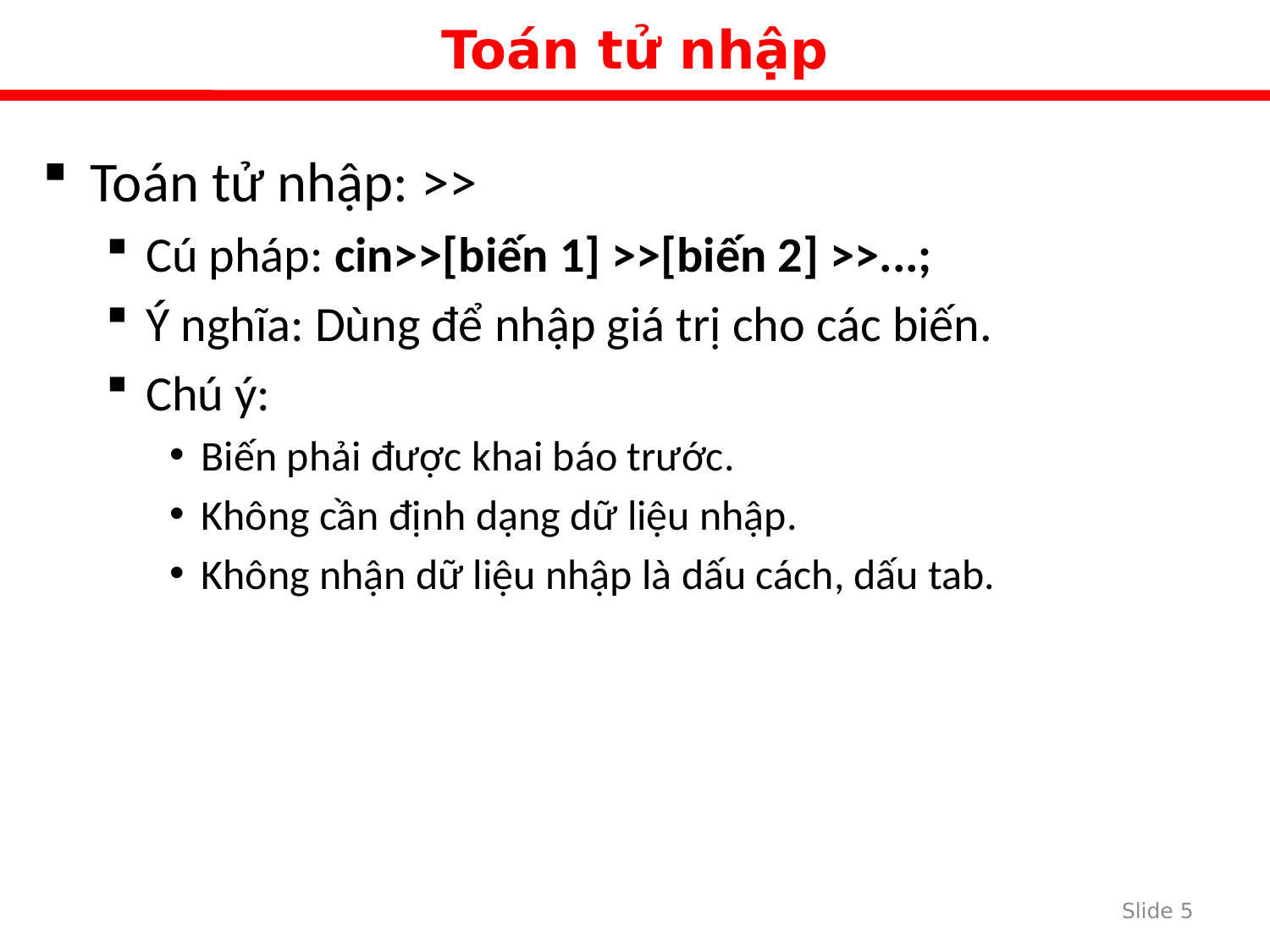

Toán tử nhập

Toán tử nhập: >>
Cú pháp: cin>>[biến 1] >>[biến 2] >>...;
Ý nghĩa: Dùng để nhập giá trị cho các biến.
Chú ý:
Biến phải được khai báo trước.
Không cần định dạng dữ liệu nhập.
Không nhận dữ liệu nhập là dấu cách, dấu tab.
Slide 5